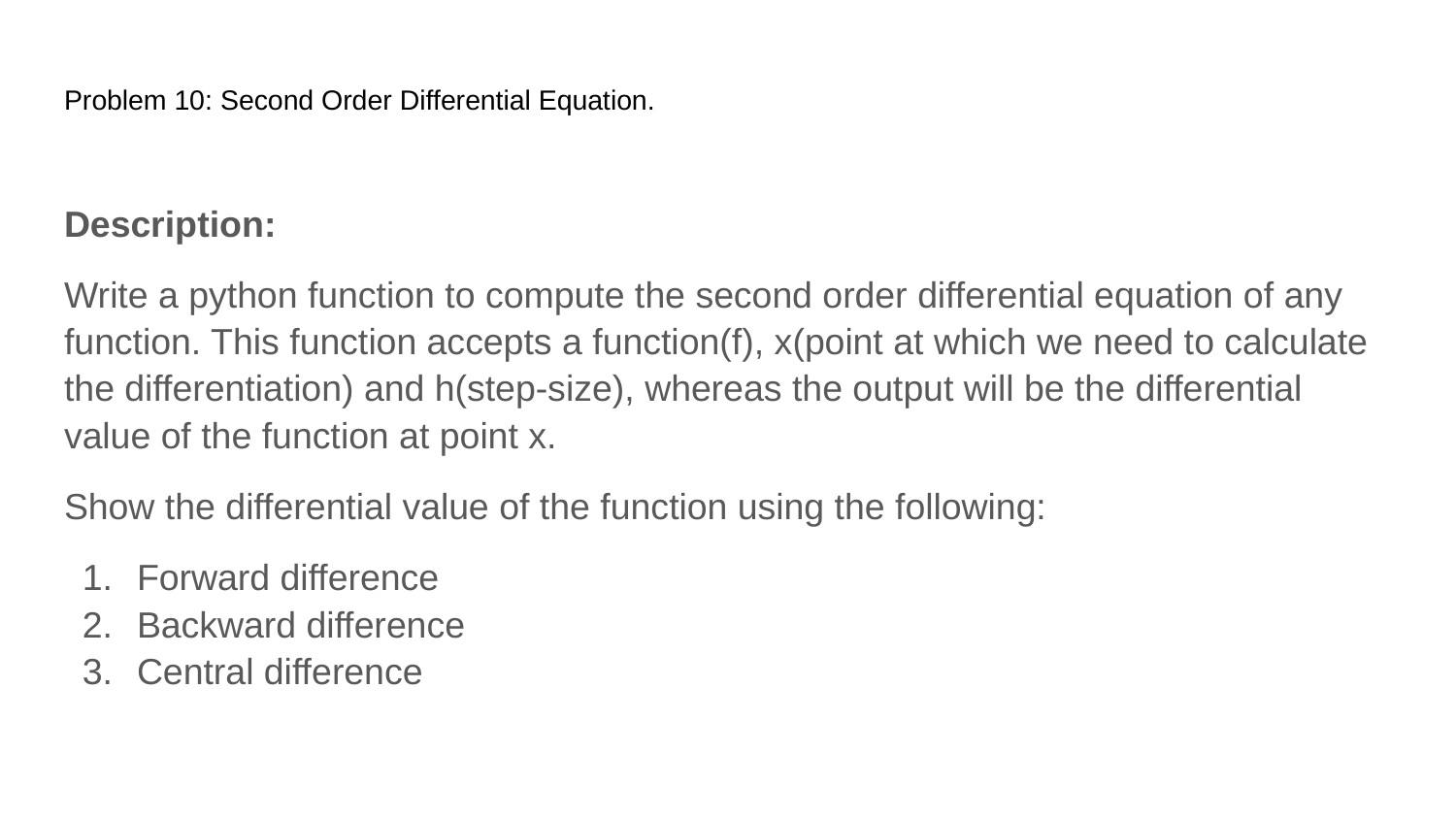

# Problem 10: Second Order Differential Equation.

Description:
Write a python function to compute the second order differential equation of any function. This function accepts a function(f), x(point at which we need to calculate the differentiation) and h(step-size), whereas the output will be the differential value of the function at point x.
Show the differential value of the function using the following:
Forward difference
Backward difference
Central difference